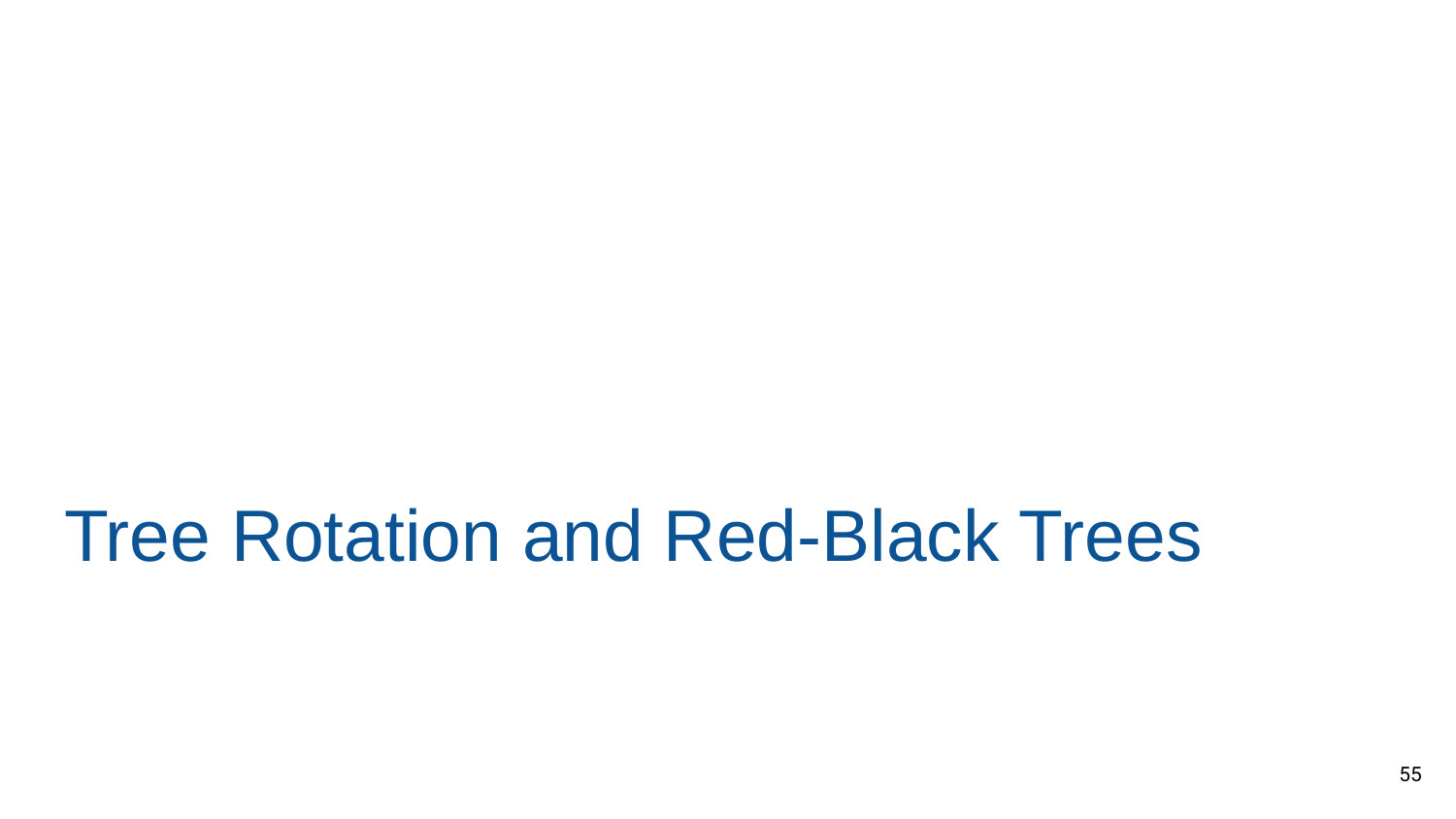

# Tree Rotation and Red-Black Trees

55